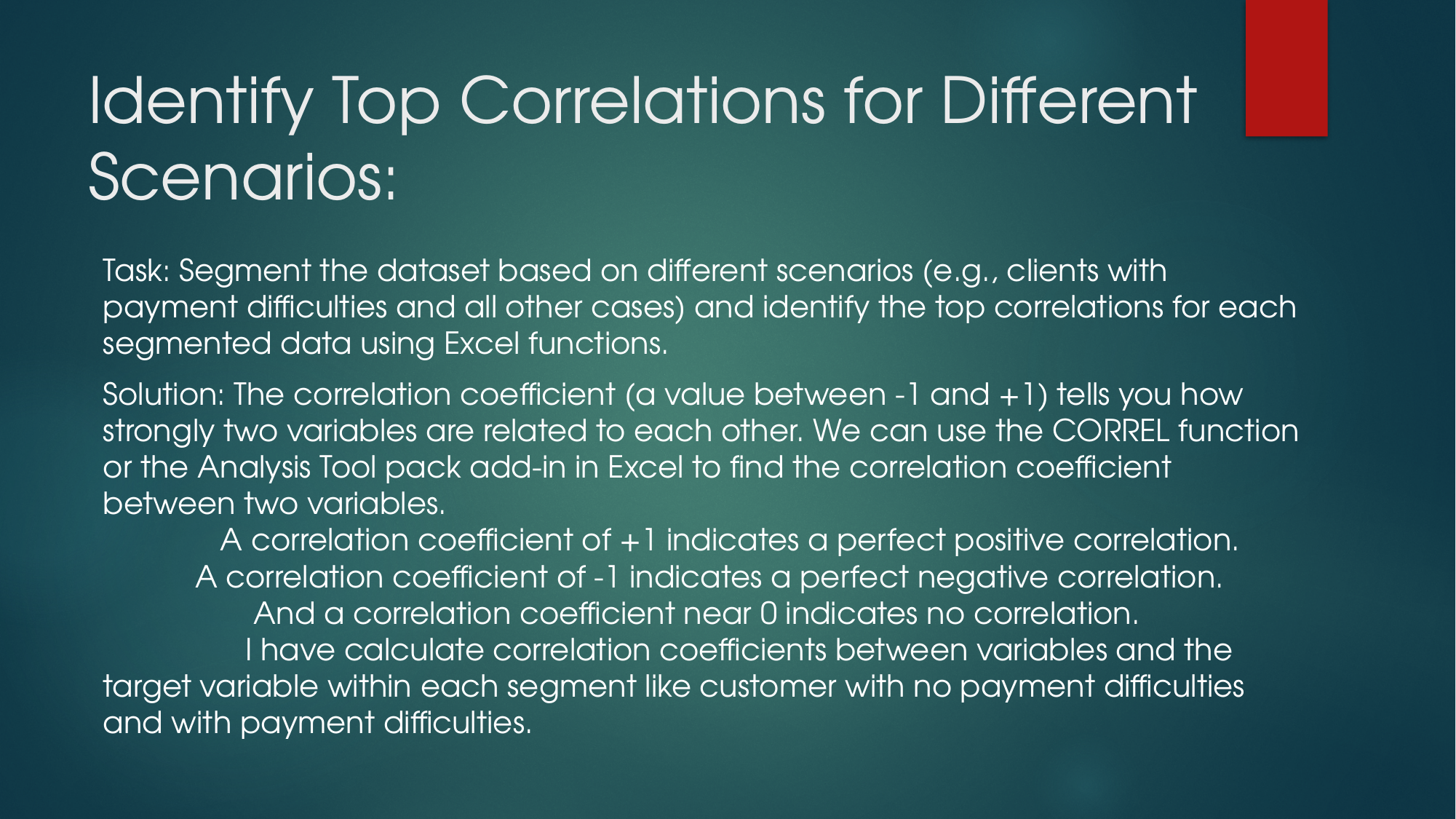

# Identify Top Correlations for Different Scenarios:
Task: Segment the dataset based on different scenarios (e.g., clients with payment difficulties and all other cases) and identify the top correlations for each segmented data using Excel functions.
Solution: The correlation coefficient (a value between -1 and +1) tells you how strongly two variables are related to each other. We can use the CORREL function or the Analysis Tool pack add-in in Excel to find the correlation coefficient between two variables.                                                                                                                      A correlation coefficient of +1 indicates a perfect positive correlation.                    A correlation coefficient of -1 indicates a perfect negative correlation.	                   And a correlation coefficient near 0 indicates no correlation.                                      I have calculate correlation coefficients between variables and the target variable within each segment like customer with no payment difficulties and with payment difficulties.